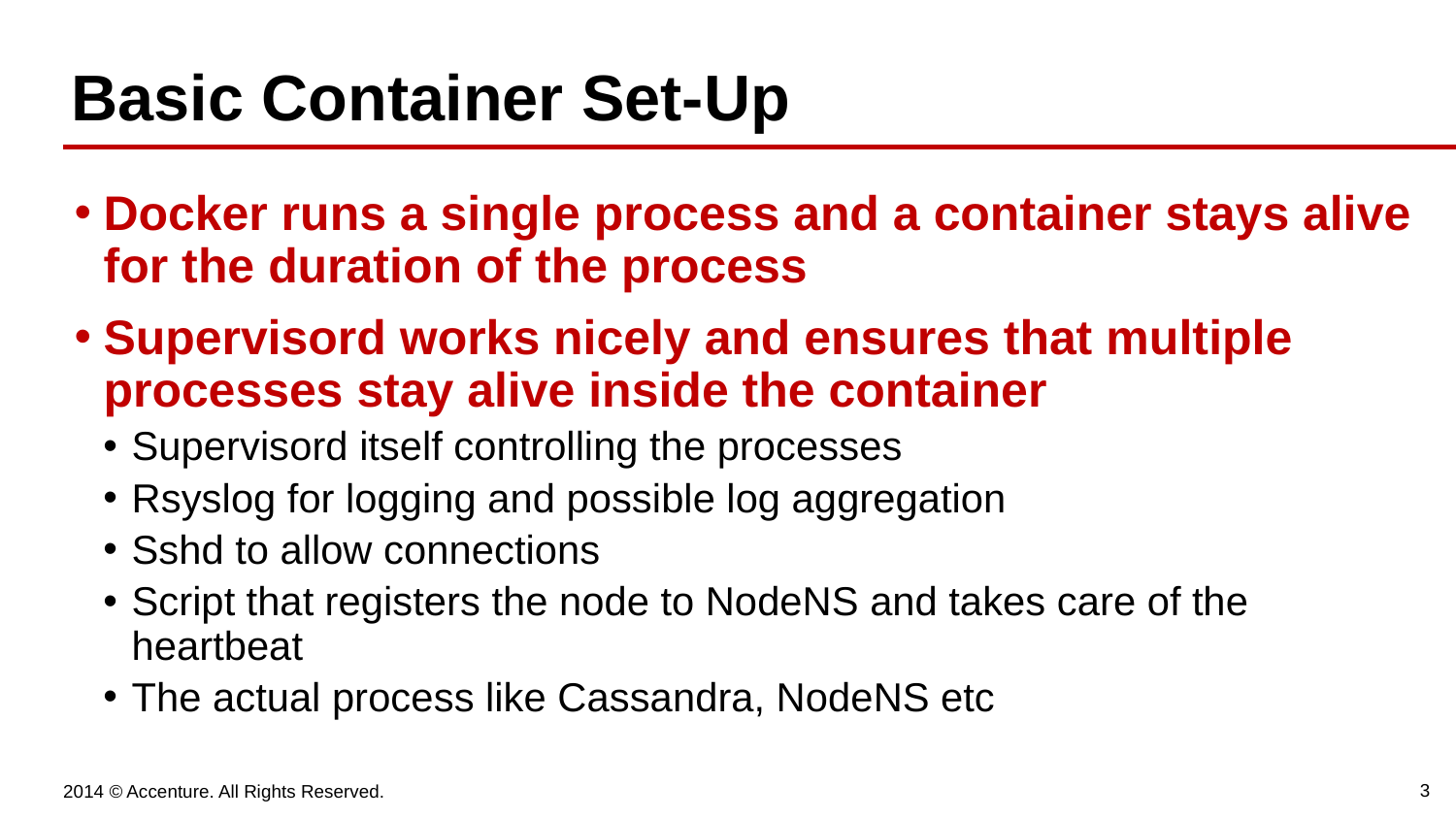

# Basic Container Set-Up
Docker runs a single process and a container stays alive for the duration of the process
Supervisord works nicely and ensures that multiple processes stay alive inside the container
Supervisord itself controlling the processes
Rsyslog for logging and possible log aggregation
Sshd to allow connections
Script that registers the node to NodeNS and takes care of the heartbeat
The actual process like Cassandra, NodeNS etc